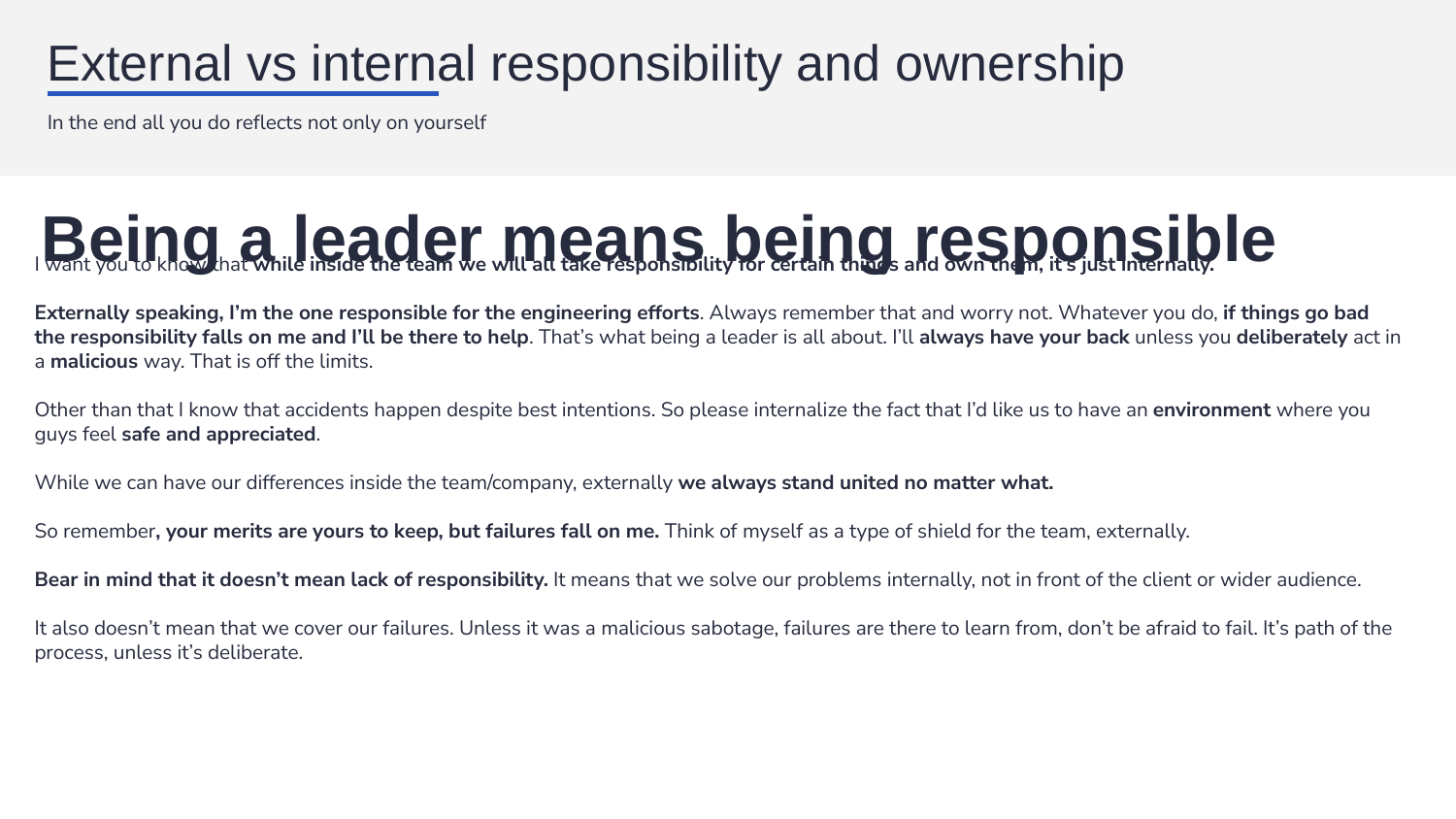

# External vs internal responsibility and ownership
In the end all you do reflects not only on yourself
Being a leader means being responsible
I want you to know that while inside the team we will all take responsibility for certain things and own them, it’s just internally.

Externally speaking, I’m the one responsible for the engineering efforts. Always remember that and worry not. Whatever you do, if things go bad the responsibility falls on me and I’ll be there to help. That’s what being a leader is all about. I’ll always have your back unless you deliberately act in a malicious way. That is off the limits.

Other than that I know that accidents happen despite best intentions. So please internalize the fact that I’d like us to have an environment where you guys feel safe and appreciated.

While we can have our differences inside the team/company, externally we always stand united no matter what.

So remember, your merits are yours to keep, but failures fall on me. Think of myself as a type of shield for the team, externally.

Bear in mind that it doesn’t mean lack of responsibility. It means that we solve our problems internally, not in front of the client or wider audience.

It also doesn’t mean that we cover our failures. Unless it was a malicious sabotage, failures are there to learn from, don’t be afraid to fail. It’s path of the process, unless it’s deliberate.